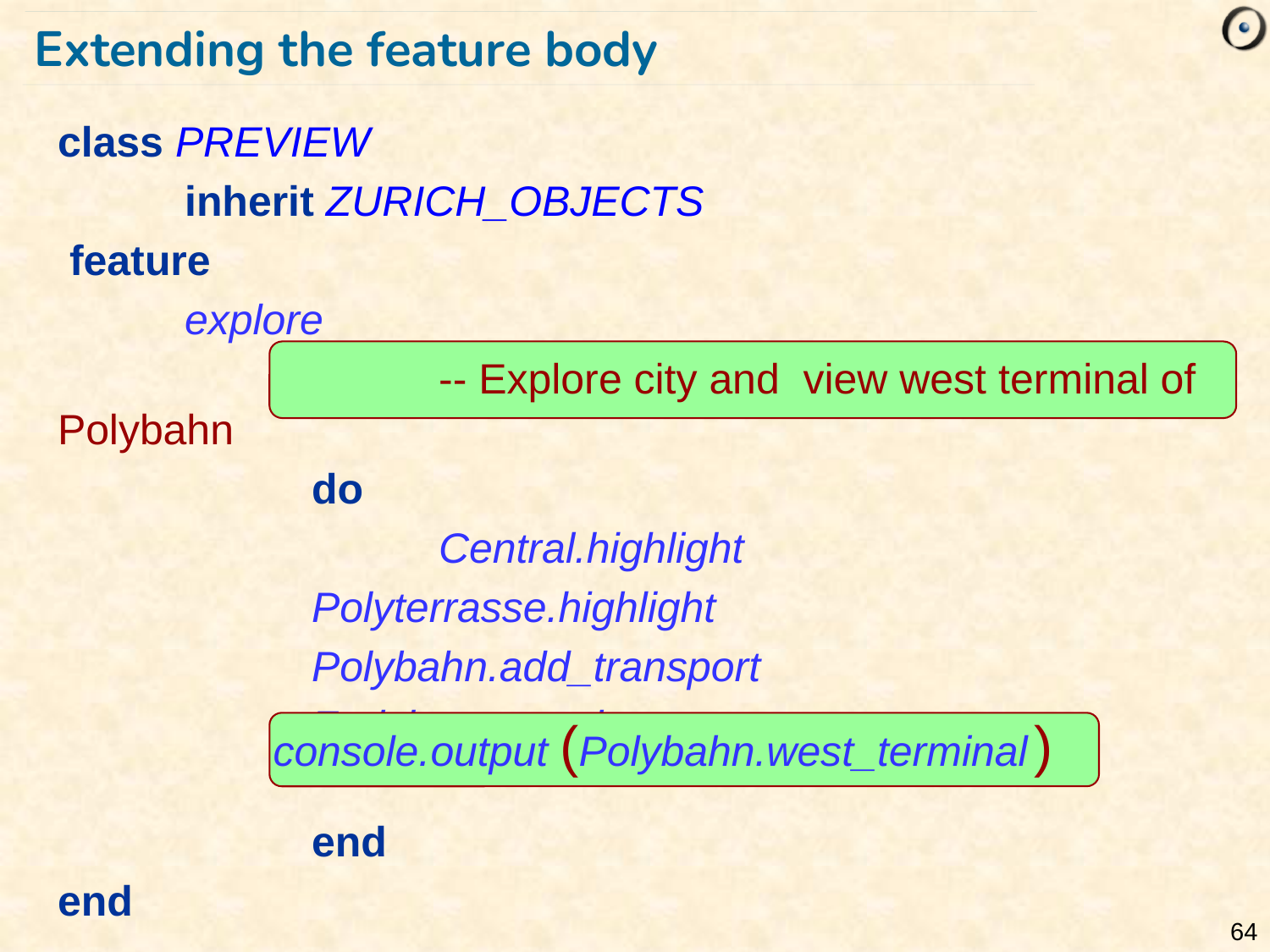

# Extending the feature body
class PREVIEW
	inherit ZURICH_OBJECTS
 feature
	explore
			-- Explore city and  view west terminal of Polybahn
		do
			Central.highlight
	Polyterrasse.highlight
	Polybahn.add_transport
	Zurich_map.animate

		end
end

console.output (Polybahn.west_terminal )